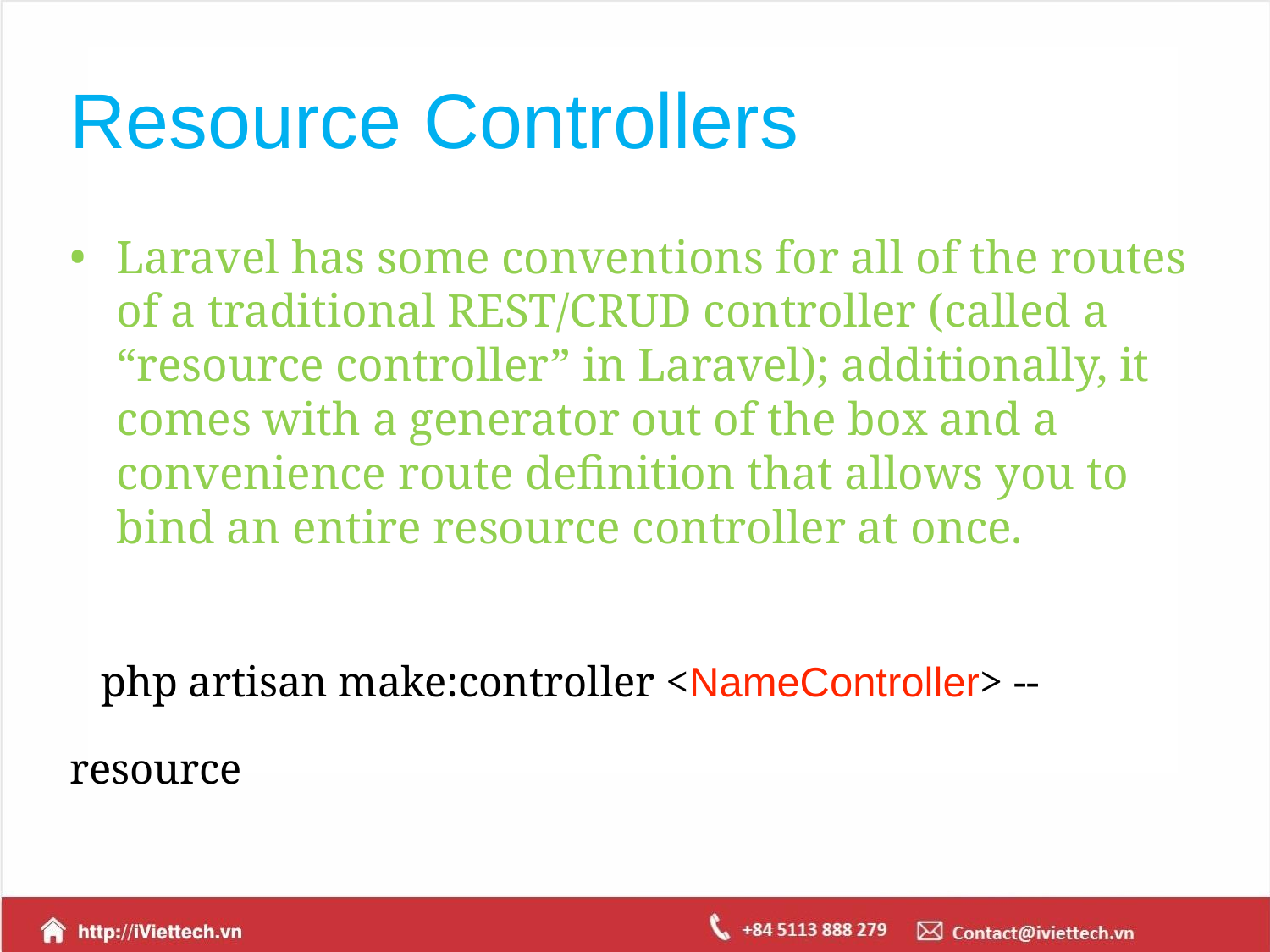

# Resource Controllers
Laravel has some conventions for all of the routes of a traditional REST/CRUD controller (called a “resource controller” in Laravel); additionally, it comes with a generator out of the box and a convenience route definition that allows you to bind an entire resource controller at once.

php artisan make:controller <NameController> --resource